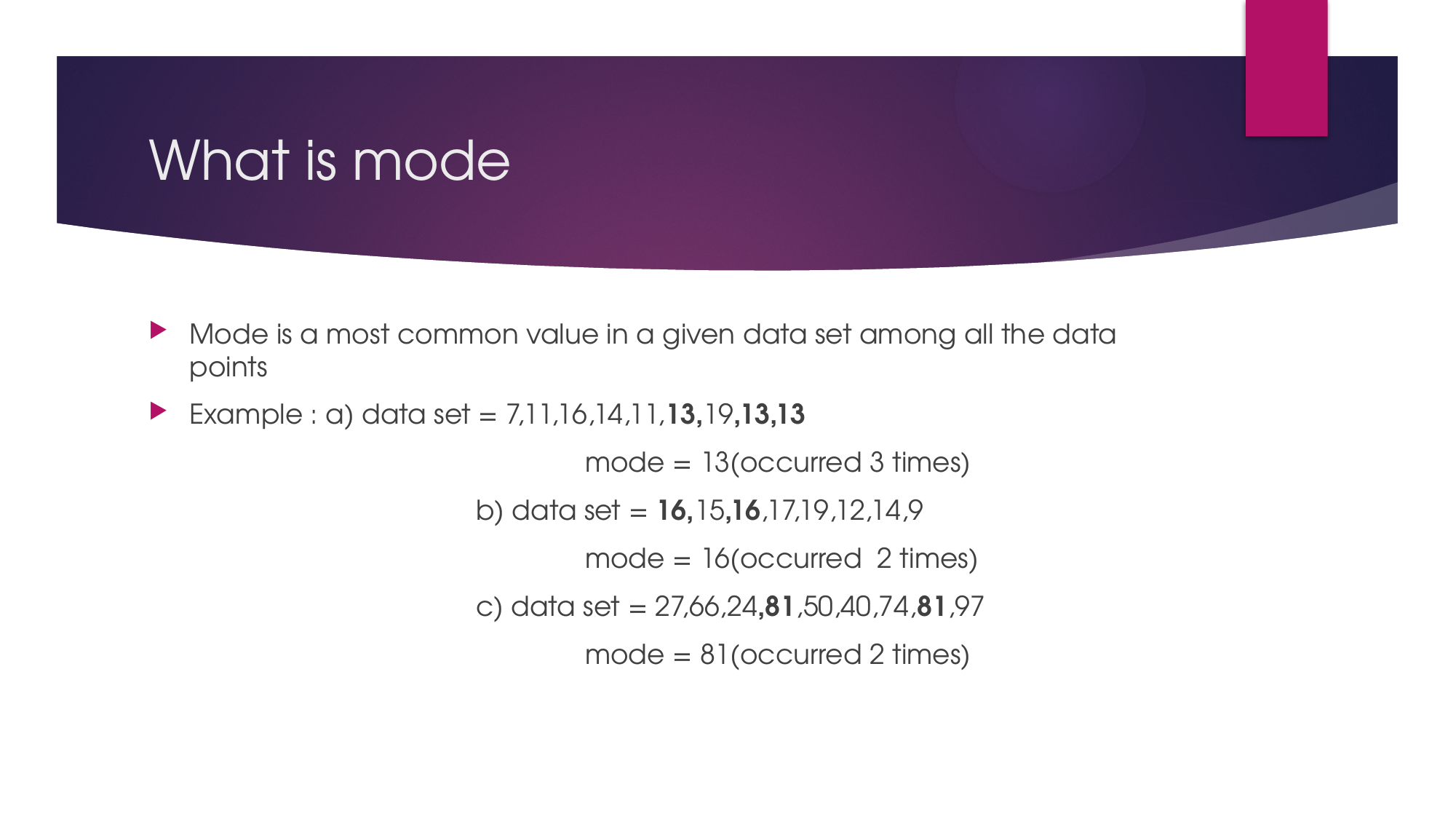

# What is mode
Mode is a most common value in a given data set among all the data points
Example : a) data set = 7,11,16,14,11,13,19,13,13
				mode = 13(occurred 3 times)
			b) data set = 16,15,16,17,19,12,14,9
				mode = 16(occurred  2 times)
			c) data set = 27,66,24,81,50,40,74,81,97
				mode = 81(occurred 2 times)